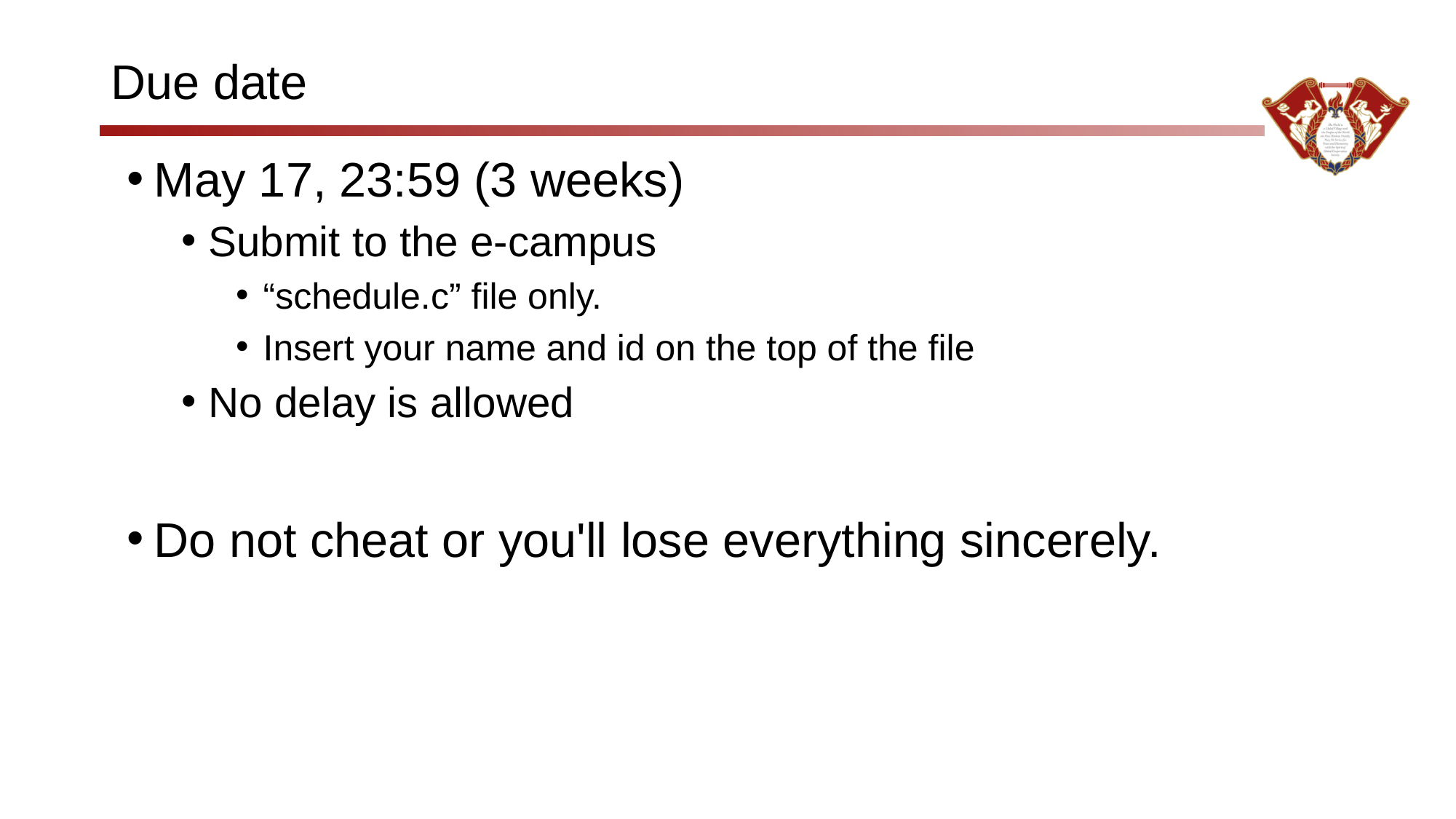

# Due date
May 17, 23:59 (3 weeks)
Submit to the e-campus
“schedule.c” file only.
Insert your name and id on the top of the file
No delay is allowed

Do not cheat or you'll lose everything sincerely.